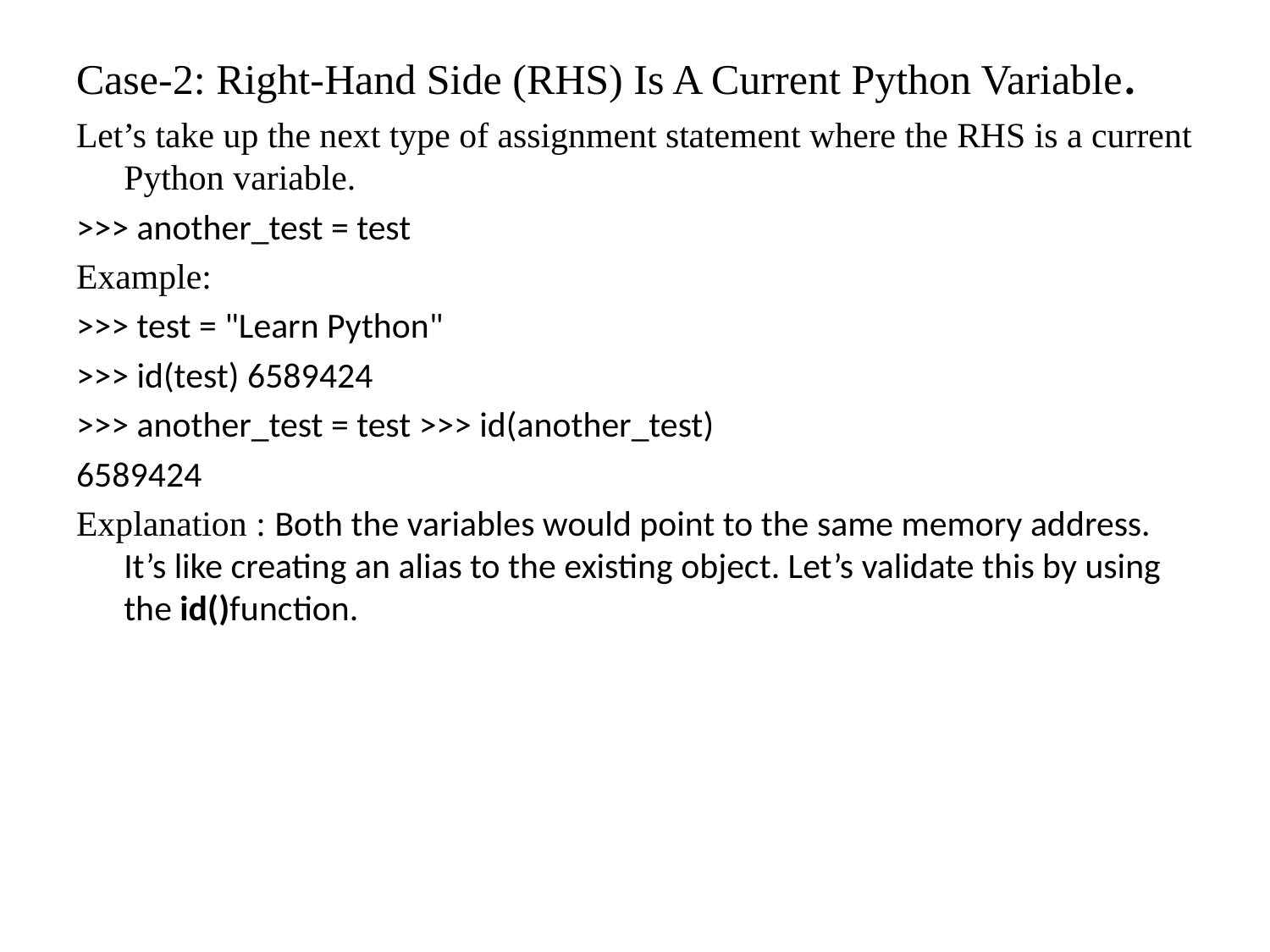

Case-2: Right-Hand Side (RHS) Is A Current Python Variable.
Let’s take up the next type of assignment statement where the RHS is a current Python variable.
>>> another_test = test
Example:
>>> test = "Learn Python"
>>> id(test) 6589424
>>> another_test = test >>> id(another_test)
6589424
Explanation : Both the variables would point to the same memory address. It’s like creating an alias to the existing object. Let’s validate this by using the id()function.
#